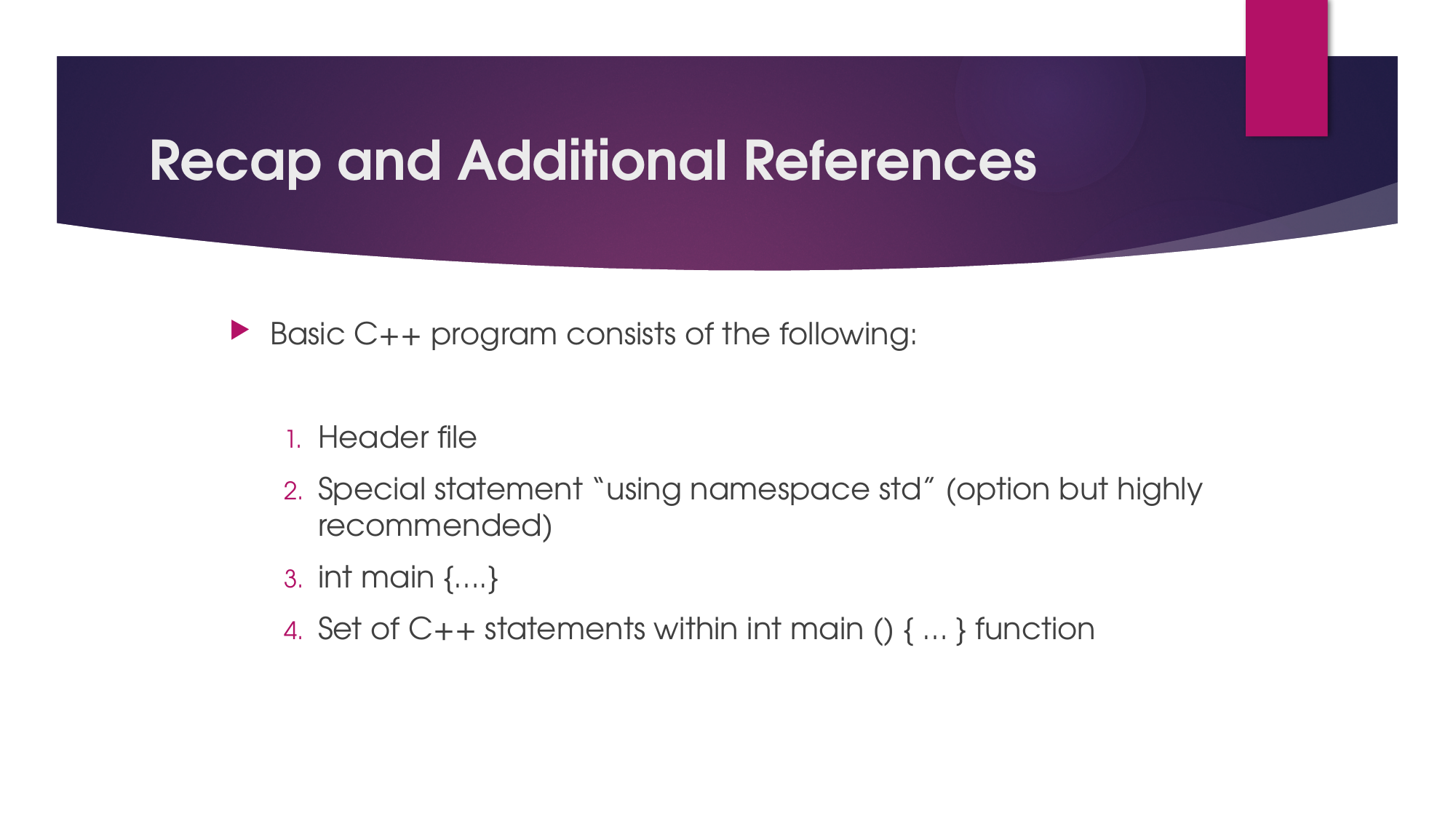

# Recap and Additional References
Basic C++ program consists of the following:

Header file
Special statement “using namespace std” (option but highly recommended)
int main {….}
Set of C++ statements within int main () { … } function